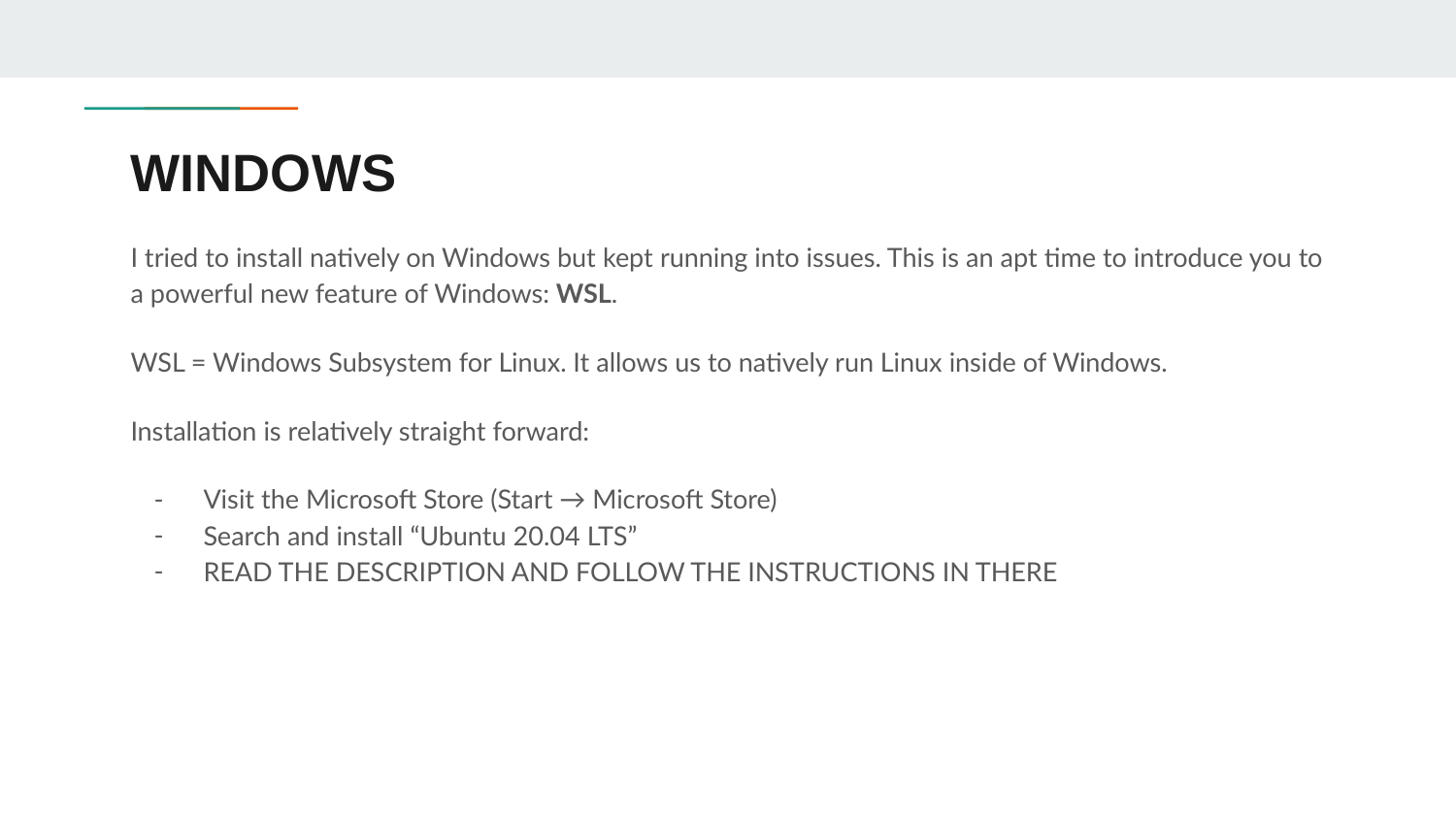

# WINDOWS
I tried to install natively on Windows but kept running into issues. This is an apt time to introduce you to a powerful new feature of Windows: WSL.
WSL = Windows Subsystem for Linux. It allows us to natively run Linux inside of Windows.
Installation is relatively straight forward:
Visit the Microsoft Store (Start → Microsoft Store)
Search and install “Ubuntu 20.04 LTS”
READ THE DESCRIPTION AND FOLLOW THE INSTRUCTIONS IN THERE